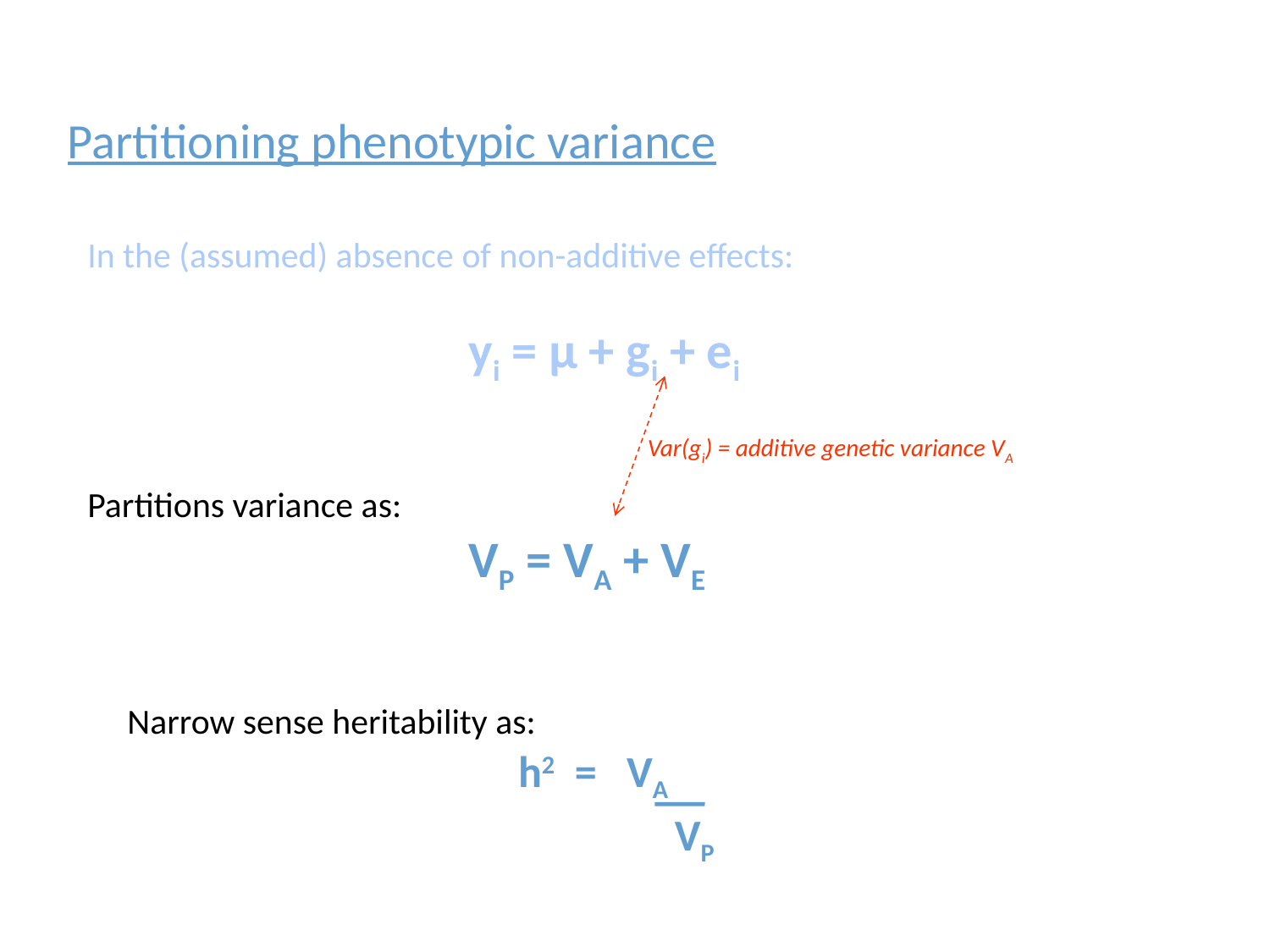

# Partitioning phenotypic variance
In the (assumed) absence of non-additive effects:

			yi = μ + gi + ei

Partitions variance as:
			VP = VA + VE

Var(gi) = additive genetic variance VA
Narrow sense heritability as:
			 h2  =   VA
VP